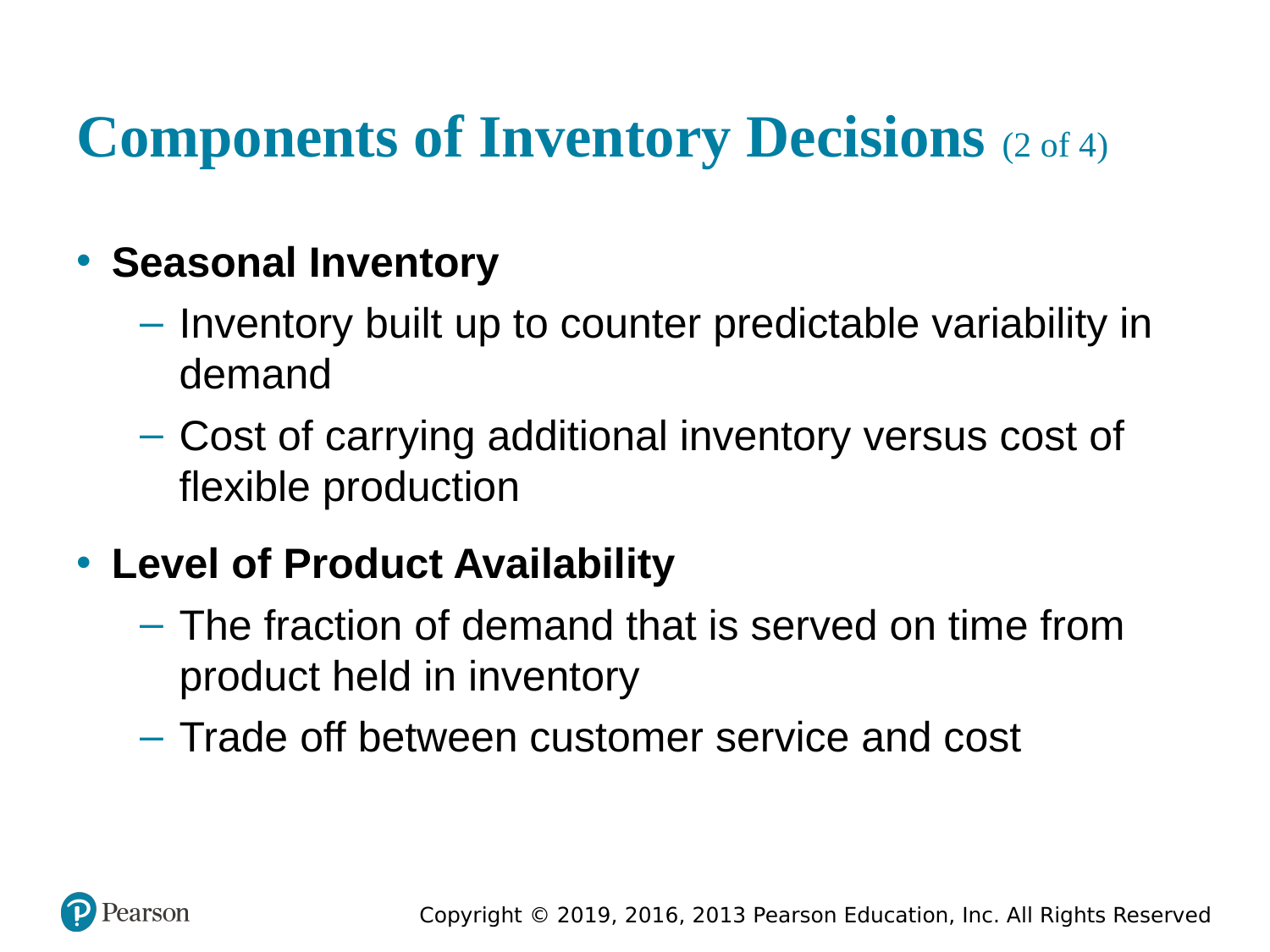

# Components of Inventory Decisions (2 of 4)
Seasonal Inventory
Inventory built up to counter predictable variability in demand
Cost of carrying additional inventory versus cost of flexible production
Level of Product Availability
The fraction of demand that is served on time from product held in inventory
Trade off between customer service and cost